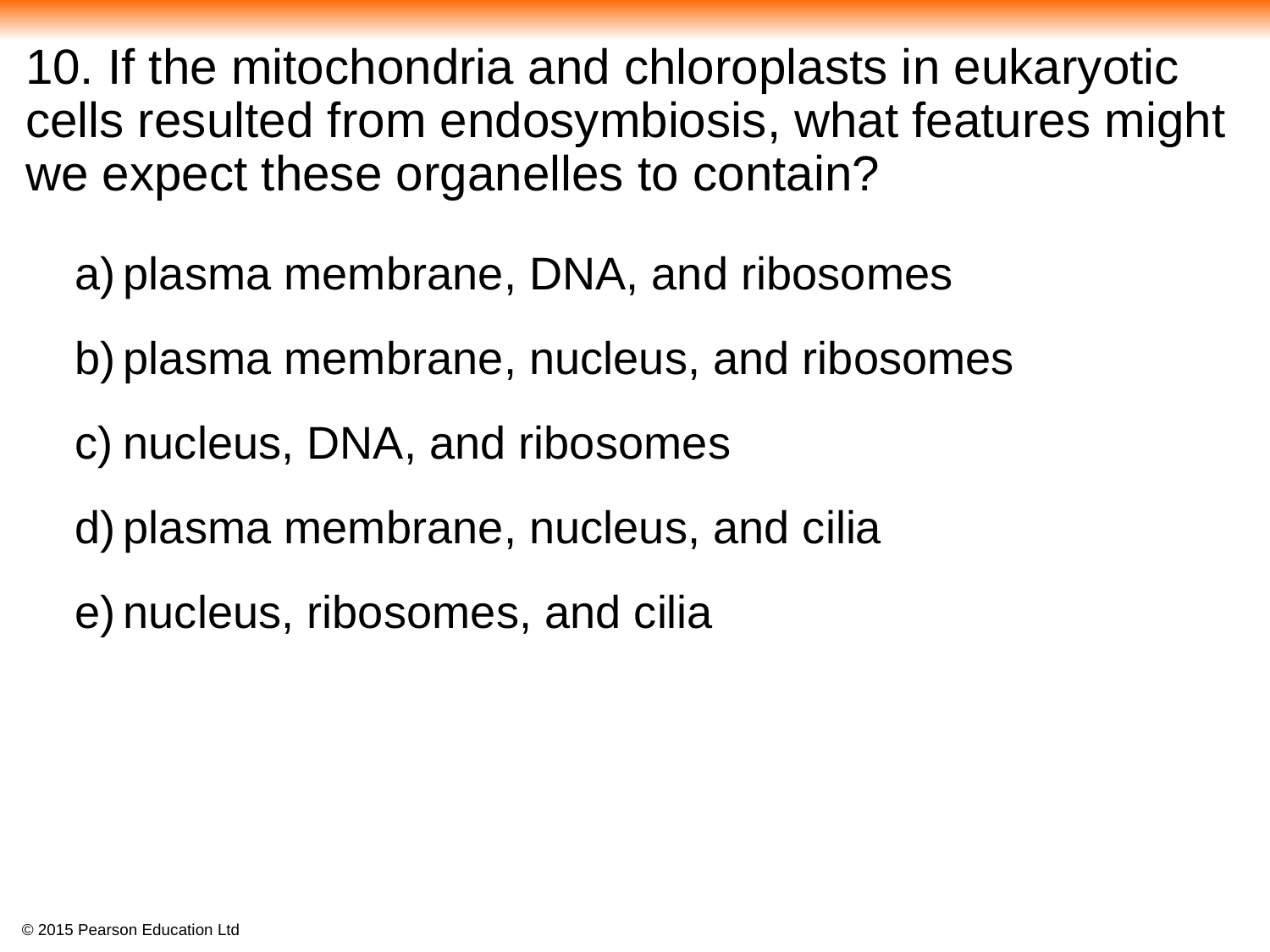

# 10. If the mitochondria and chloroplasts in eukaryotic cells resulted from endosymbiosis, what features might we expect these organelles to contain?
plasma membrane, DNA, and ribosomes
plasma membrane, nucleus, and ribosomes
nucleus, DNA, and ribosomes
plasma membrane, nucleus, and cilia
nucleus, ribosomes, and cilia